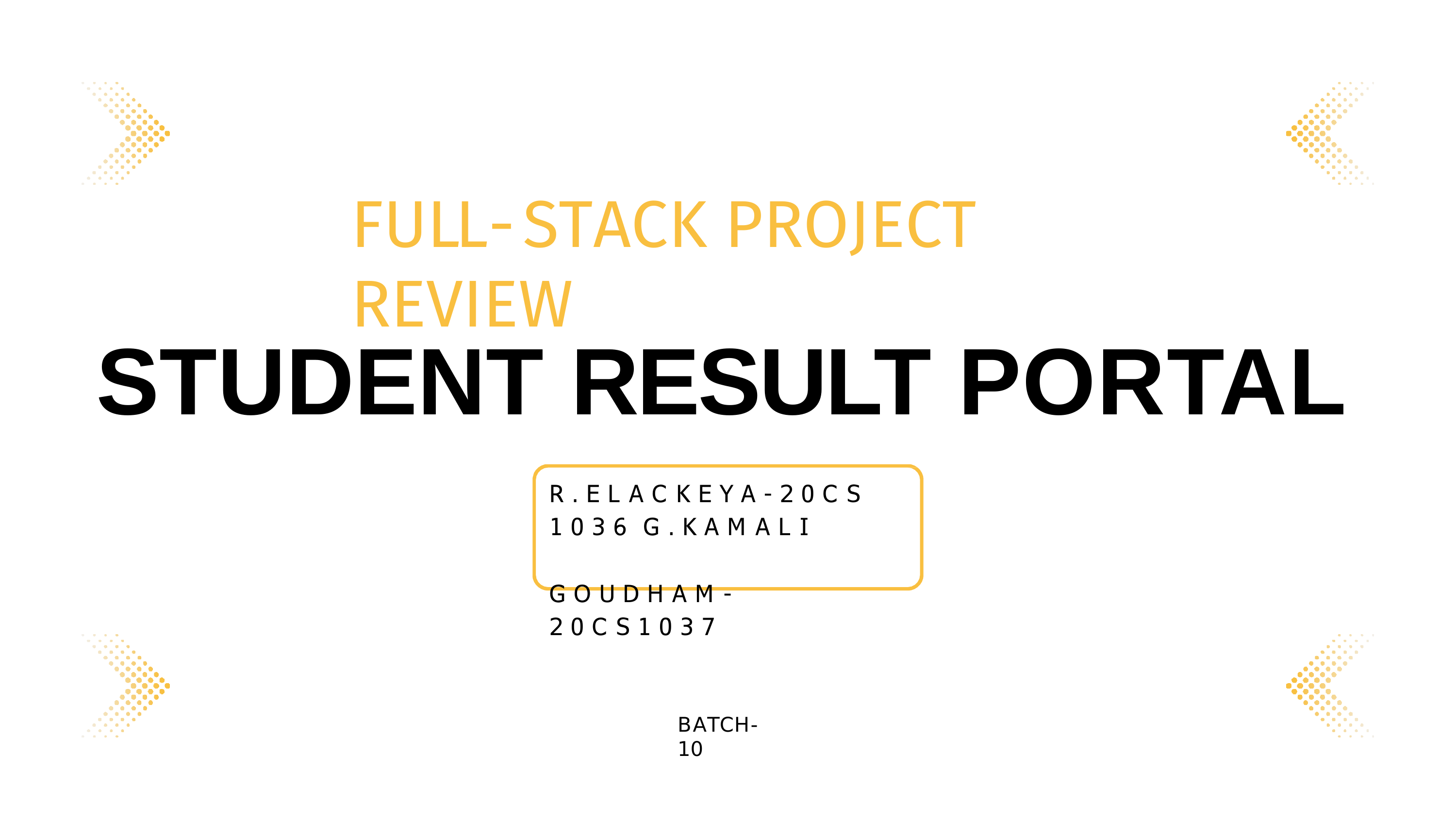

# FULL-STACK PROJECT REVIEW
STUDENT RESULT PORTAL
R . E L A C K E Y A - 2 0 C S 1 0 3 6  G . K A M A L I	G O U D H A M -
2 0 C S 1 0 3 7
BATCH-10